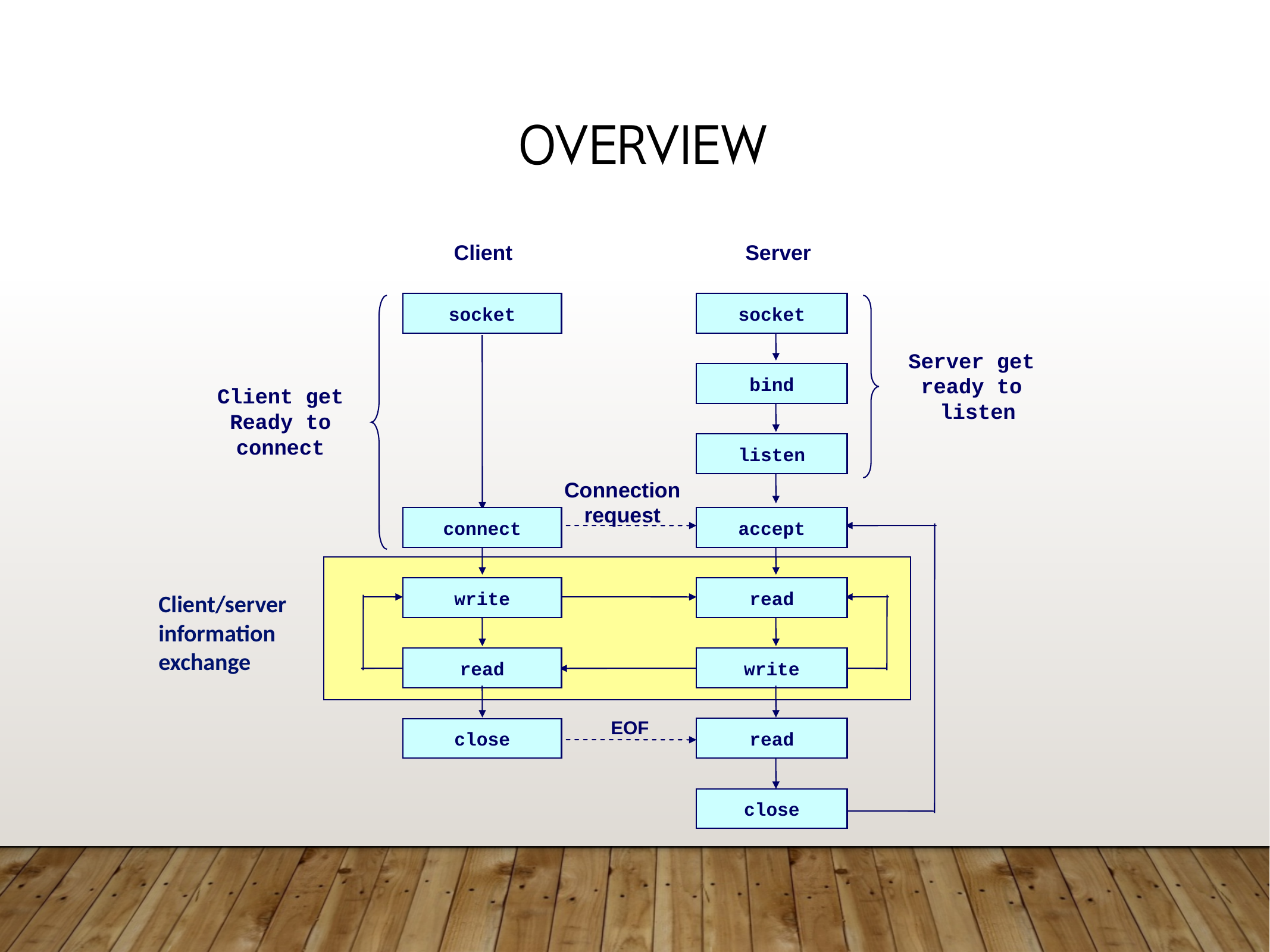

Overview
Client
Server
socket
socket

Server get
ready to
listen
bind
Client get
Ready to
connect

listen
Connection
request

connect
accept

EOF
read
close

close

write
read

read
write

Client/server information exchange